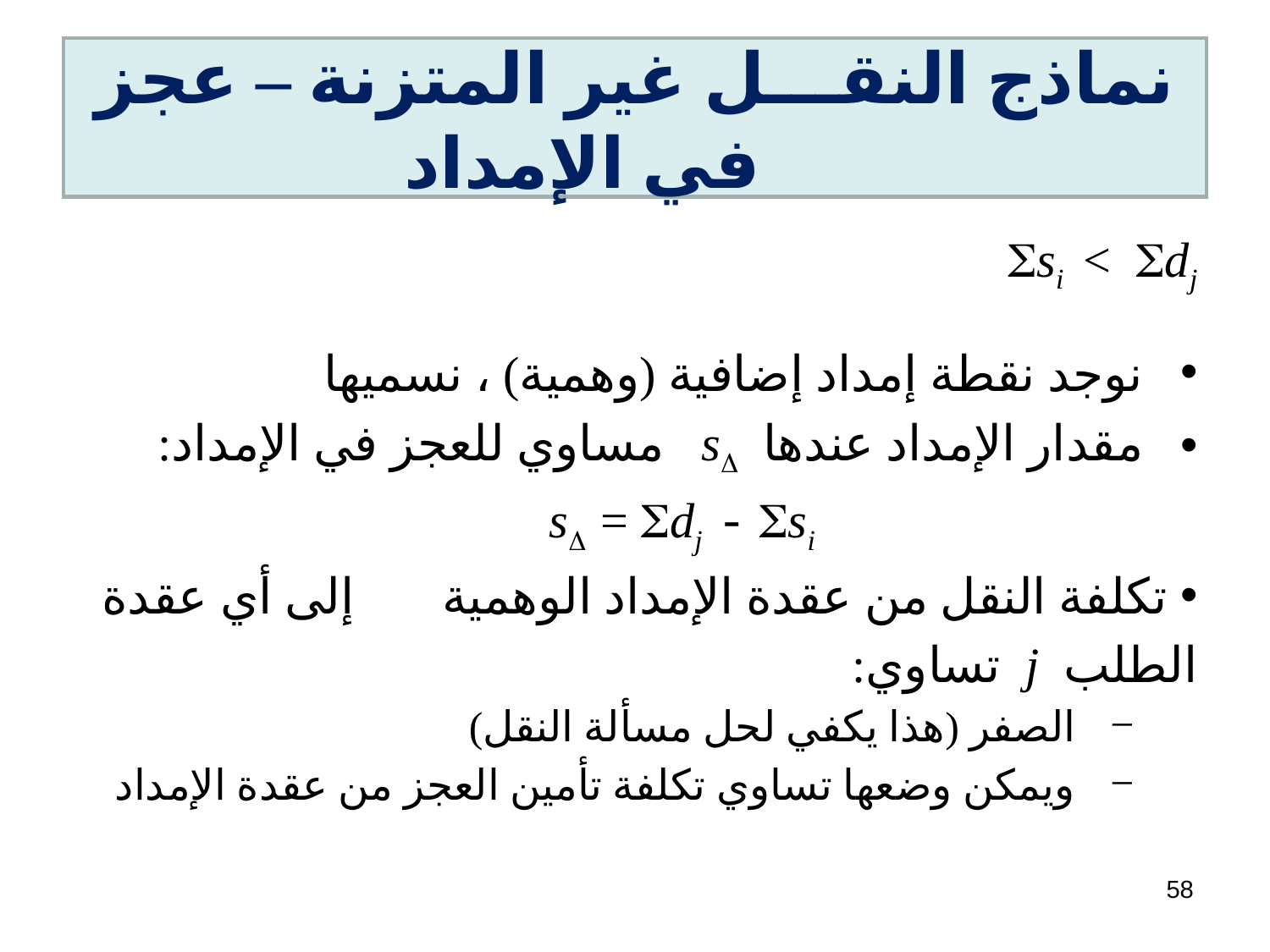

# نماذج النقـــل غير المتزنة – عجز في الإمداد
   		           	Σsi  <  Σdj

   نوجد نقطة إمداد إضافية (وهمية) ، نسميها Δ
   مقدار الإمداد عندها  sΔ   مساوي للعجز في الإمداد:
sΔ  = Σdj  - Σsi
 تكلفة النقل من عقدة الإمداد الوهمية  Δ  إلى أي عقدة الطلب  j  تساوي:
 الصفر (هذا يكفي لحل مسألة النقل)
 ويمكن وضعها تساوي تكلفة تأمين العجز من عقدة الإمداد Δ
58